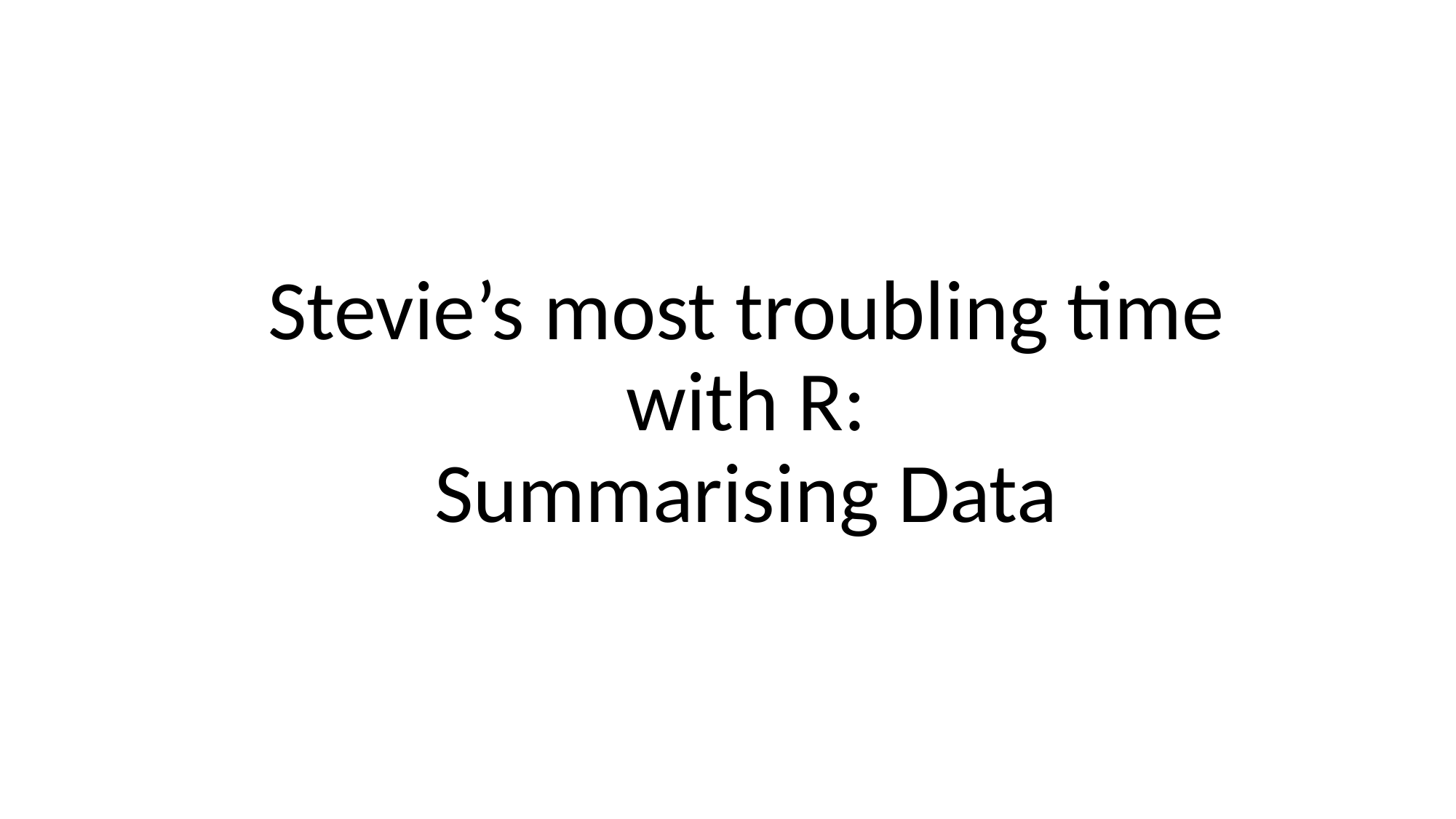

# Stevie’s most troubling time with R: Summarising Data